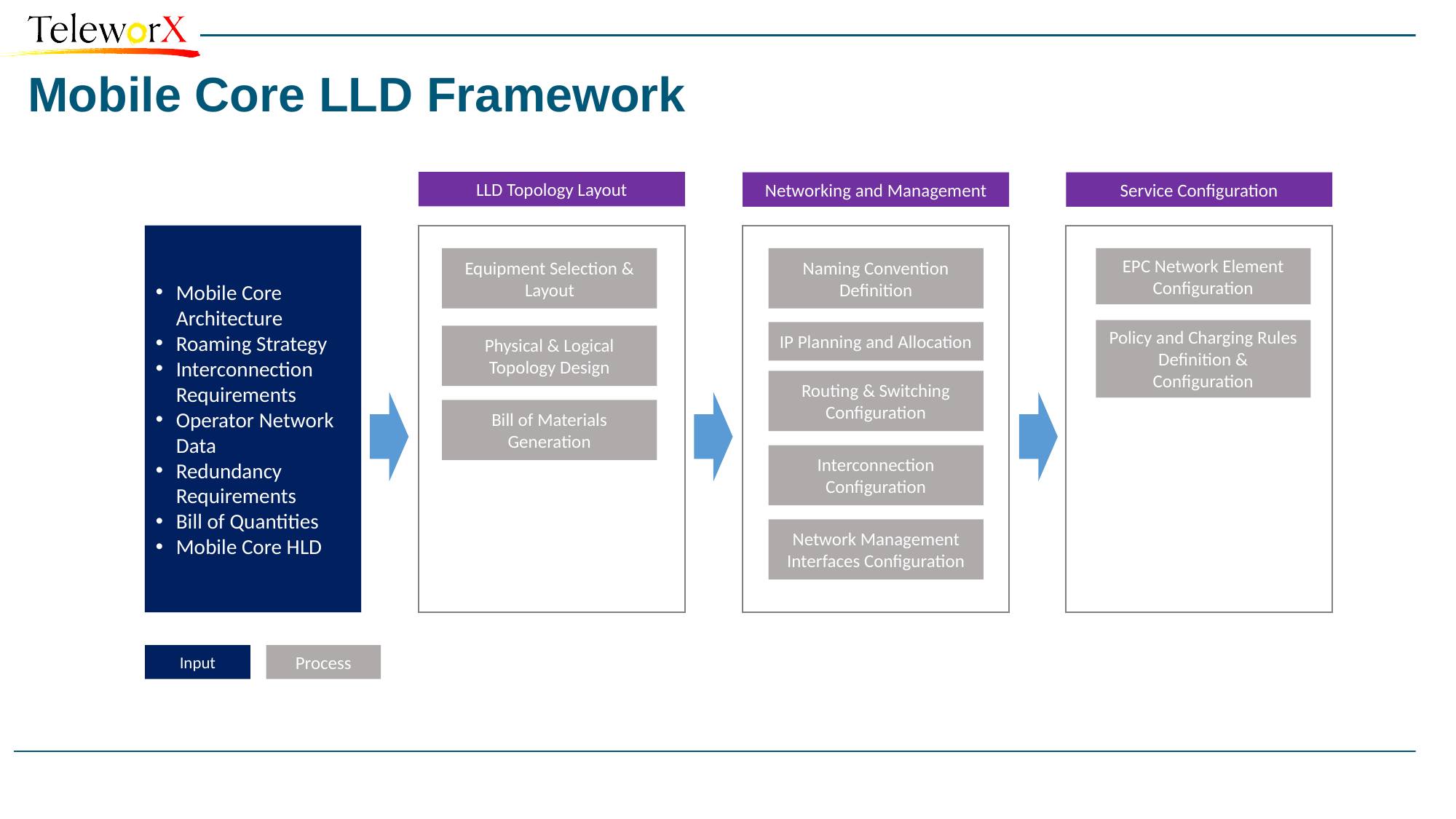

# Mobile Core LLD Framework
LLD Topology Layout
Networking and Management
Service Configuration
Mobile Core Architecture
Roaming Strategy
Interconnection Requirements
Operator Network Data
Redundancy Requirements
Bill of Quantities
Mobile Core HLD

Equipment Selection & Layout
Naming Convention Definition
EPC Network Element Configuration
Policy and Charging Rules Definition & Configuration
IP Planning and Allocation
Physical & Logical Topology Design
Routing & Switching Configuration

Bill of Materials Generation
Interconnection Configuration
Network Management Interfaces Configuration
Input
Process